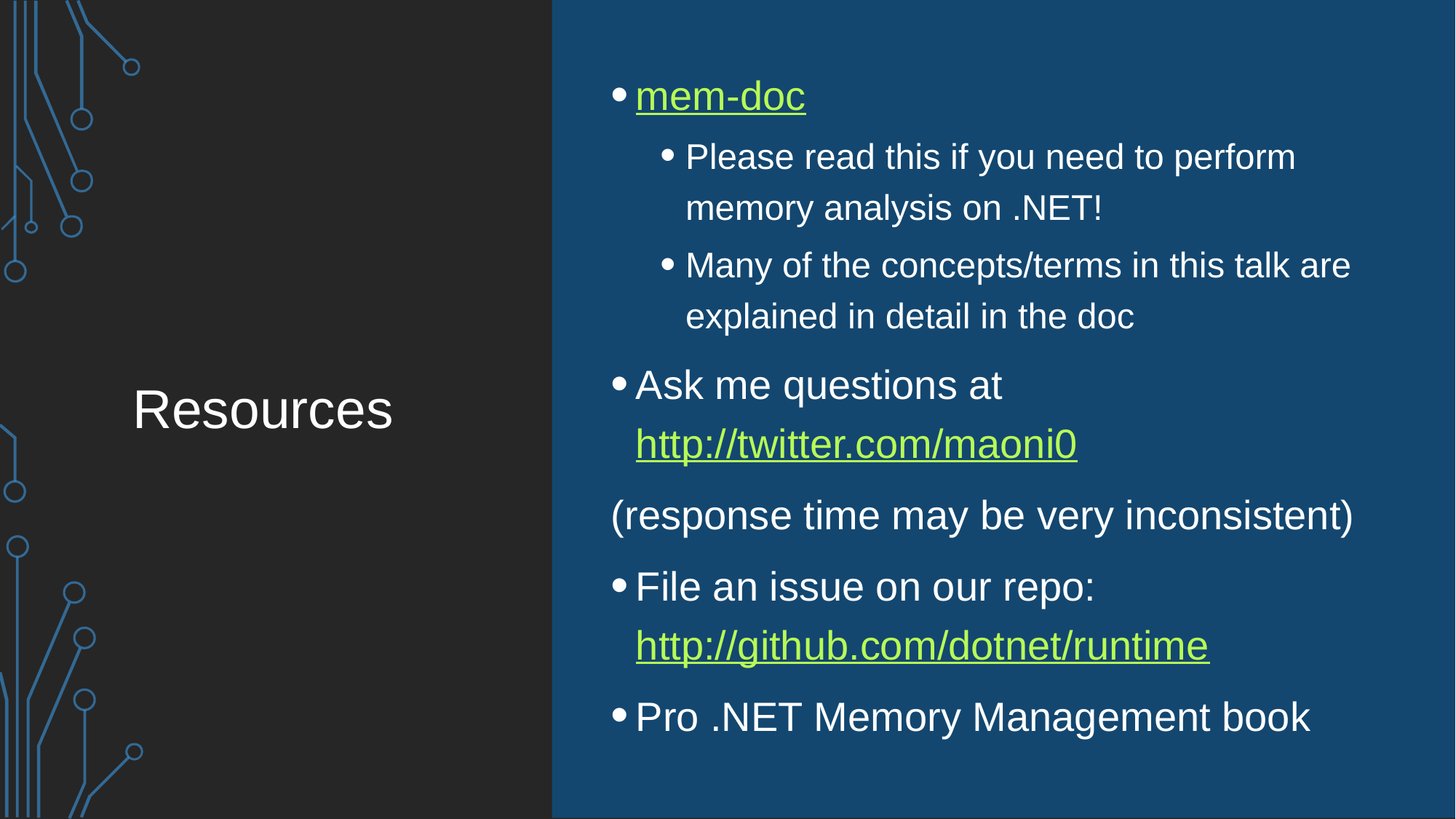

mem-doc
Please read this if you need to perform memory analysis on .NET!
Many of the concepts/terms in this talk are explained in detail in the doc
Ask me questions at http://twitter.com/maoni0
(response time may be very inconsistent)
File an issue on our repo: http://github.com/dotnet/runtime
Pro .NET Memory Management book

# Resources